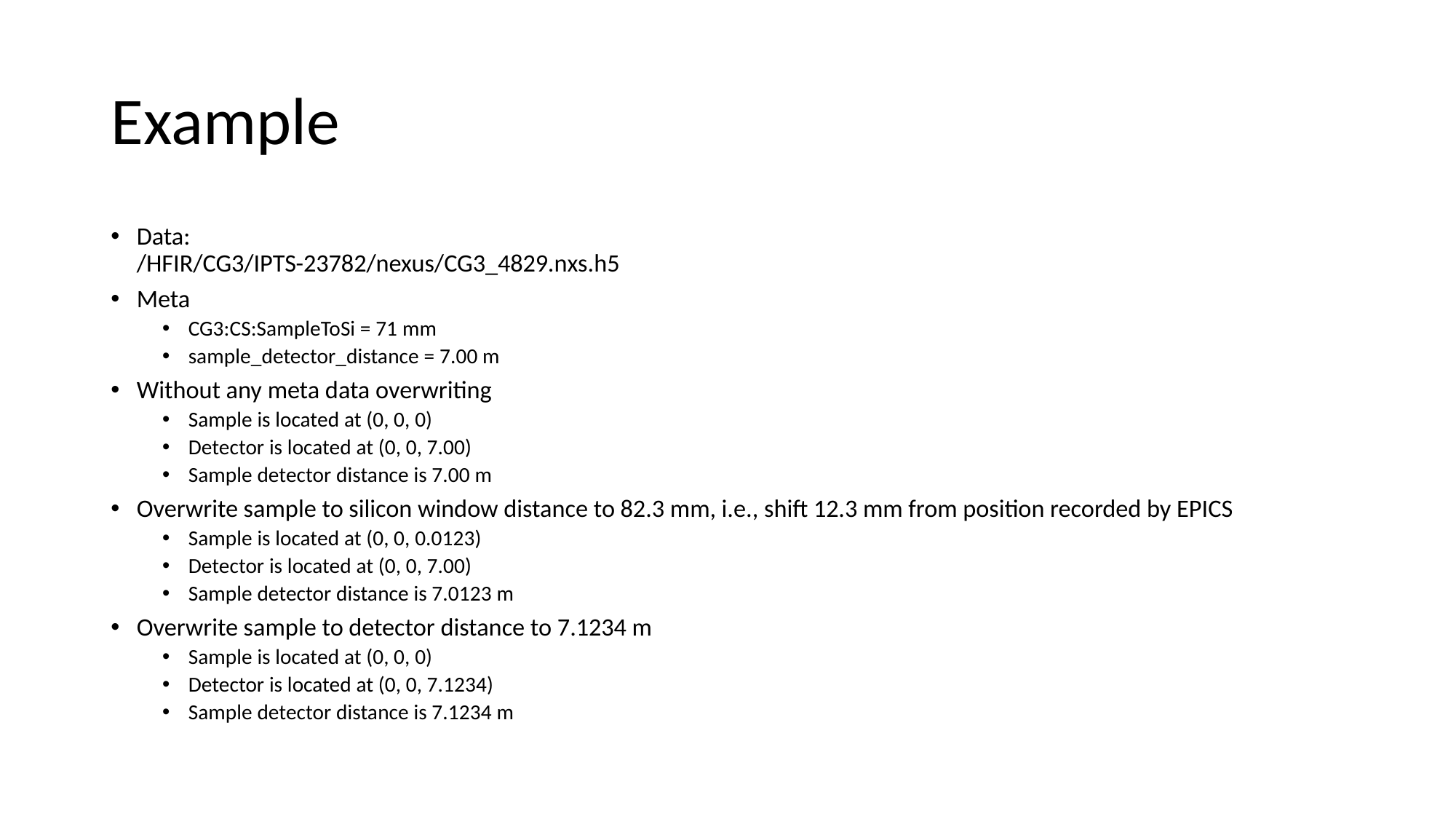

# Example
Data:
/HFIR/CG3/IPTS-23782/nexus/CG3_4829.nxs.h5
Meta
CG3:CS:SampleToSi = 71 mm
sample_detector_distance = 7.00 m
Without any meta data overwriting
Sample is located at (0, 0, 0)
Detector is located at (0, 0, 7.00)
Sample detector distance is 7.00 m
Overwrite sample to silicon window distance to 82.3 mm, i.e., shift 12.3 mm from position recorded by EPICS
Sample is located at (0, 0, 0.0123)
Detector is located at (0, 0, 7.00)
Sample detector distance is 7.0123 m
Overwrite sample to detector distance to 7.1234 m
Sample is located at (0, 0, 0)
Detector is located at (0, 0, 7.1234)
Sample detector distance is 7.1234 m